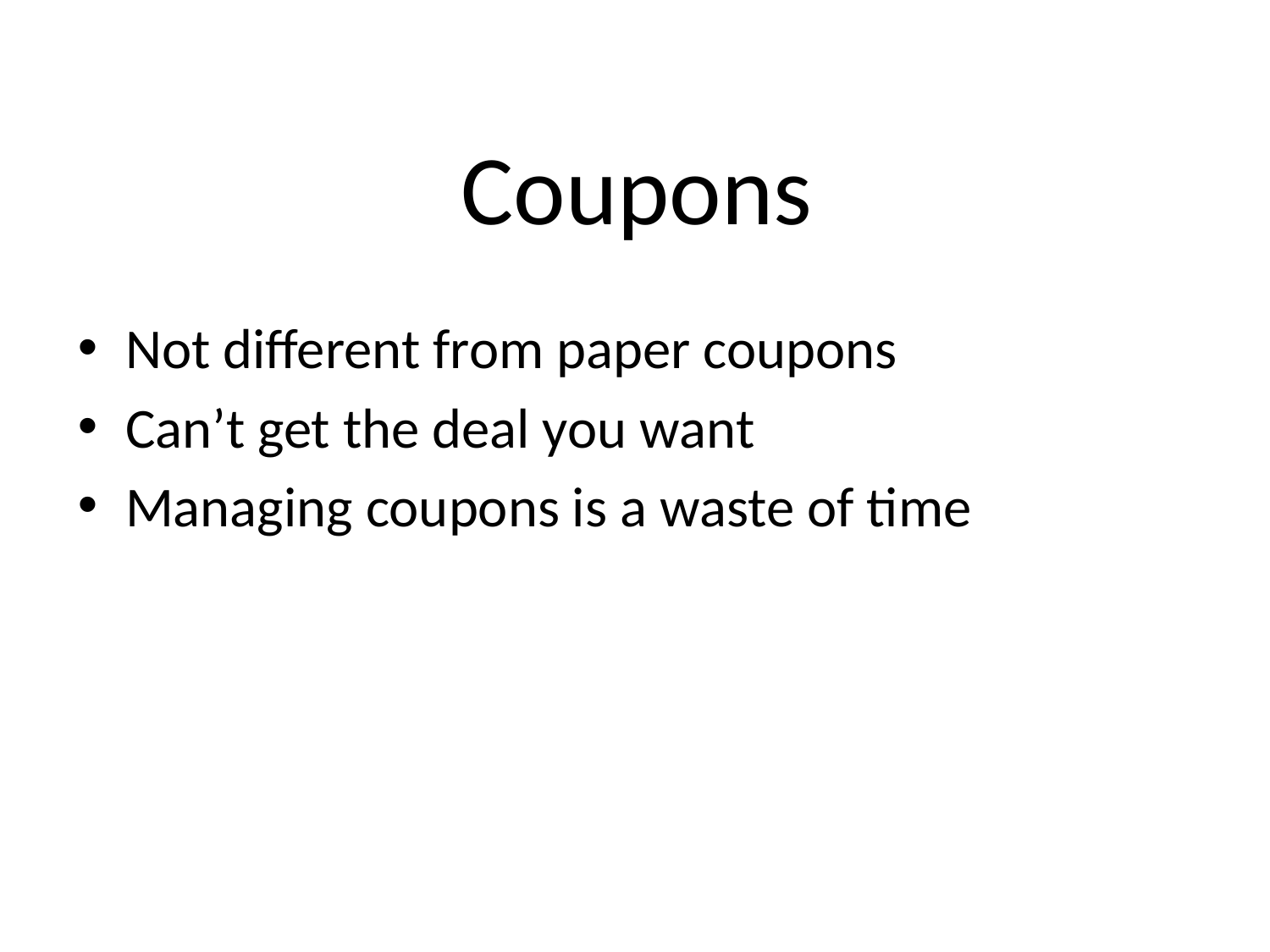

# Coupons
Not different from paper coupons
Can’t get the deal you want
Managing coupons is a waste of time